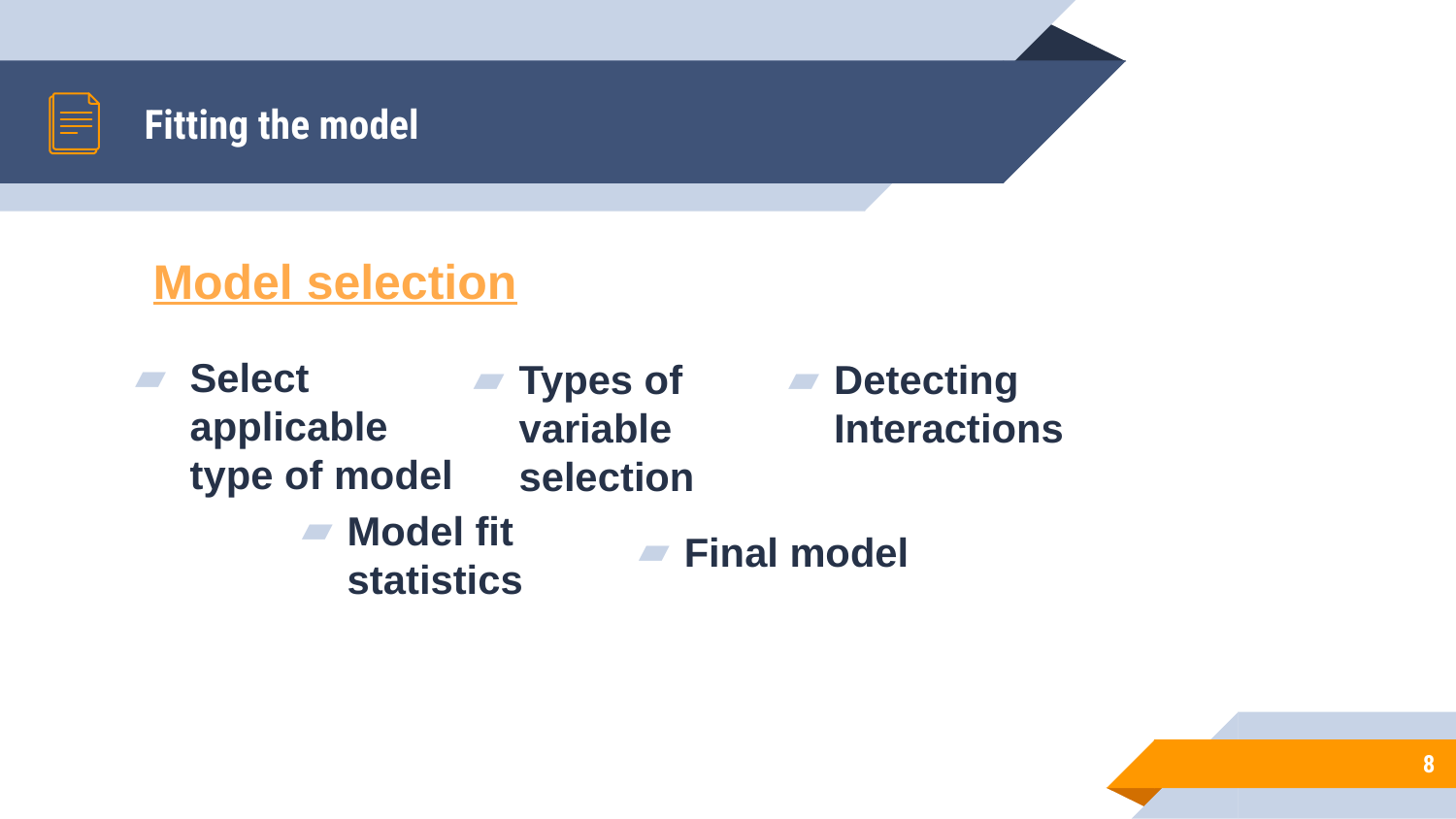

# Fitting the model

Model selection
Select applicable type of model

Types of variable selection
Detecting Interactions

Model fit statistics
Final model

8